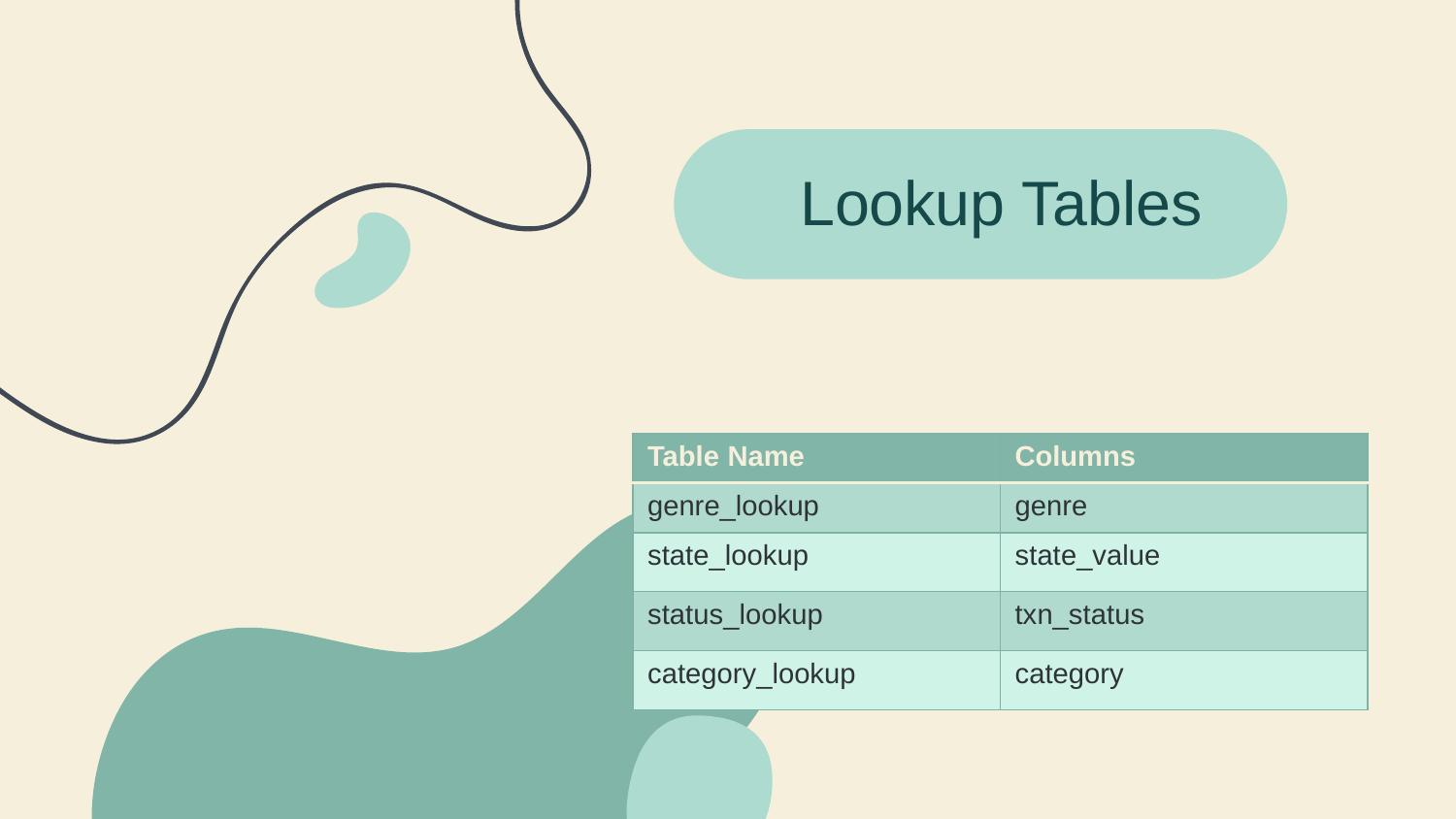

# Lookup Tables
| Table Name | Columns |
| --- | --- |
| genre\_lookup | genre |
| state\_lookup | state\_value |
| status\_lookup | txn\_status |
| category\_lookup | category |